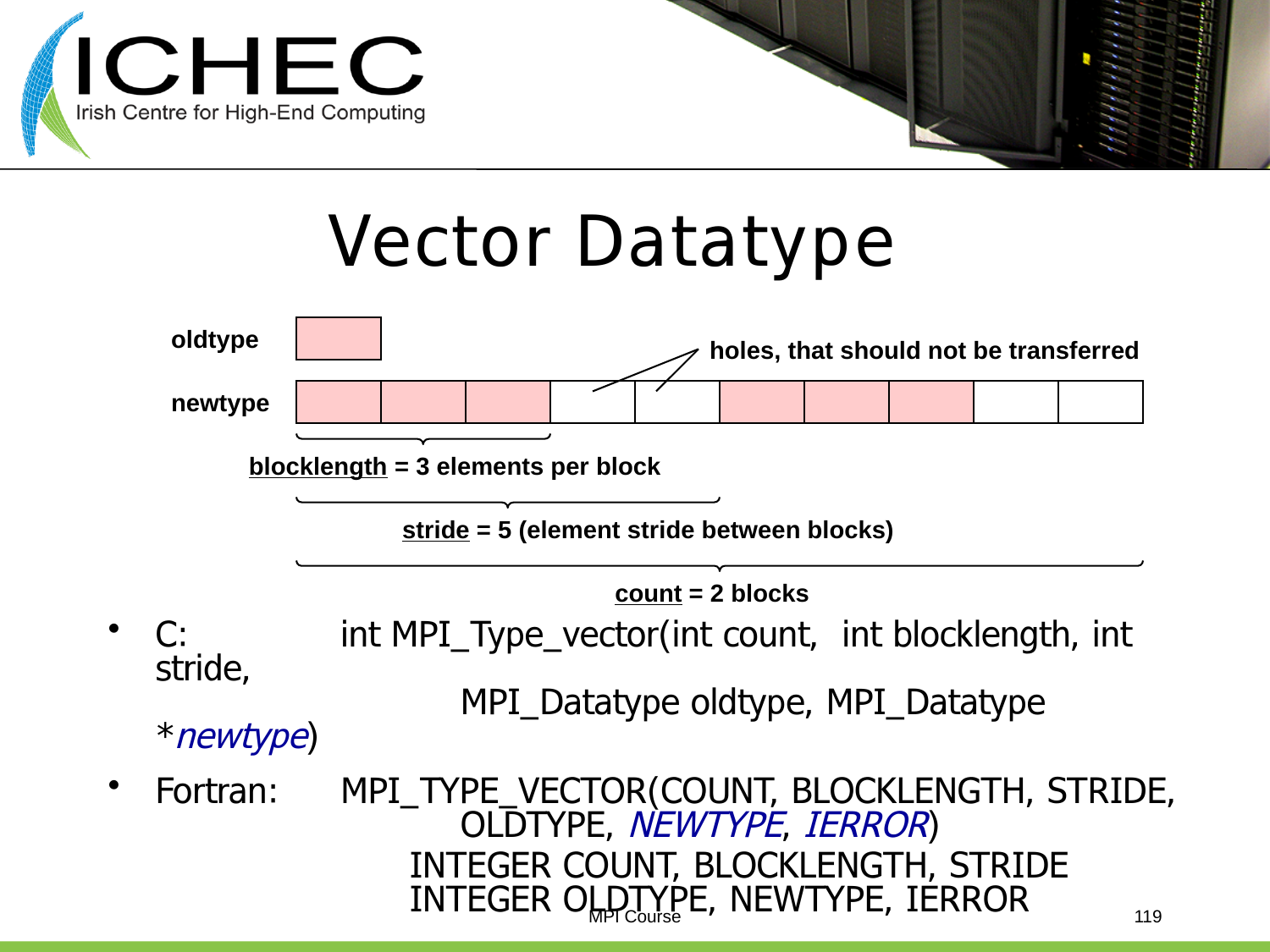

# Vector Datatype

oldtype

holes, that should not be transferred

newtype

blocklength = 3 elements per block
stride = 5 (element stride between blocks)
count = 2 blocks
C:	int MPI_Type_vector(int count,  int blocklength, int stride,
		MPI_Datatype oldtype, MPI_Datatype  *newtype)
Fortran:	MPI_TYPE_VECTOR(COUNT, BLOCKLENGTH, STRIDE,
		OLDTYPE, NEWTYPE, IERROR)
			INTEGER COUNT, BLOCKLENGTH, STRIDE
		INTEGER OLDTYPE, NEWTYPE, IERROR
MPI Course
119